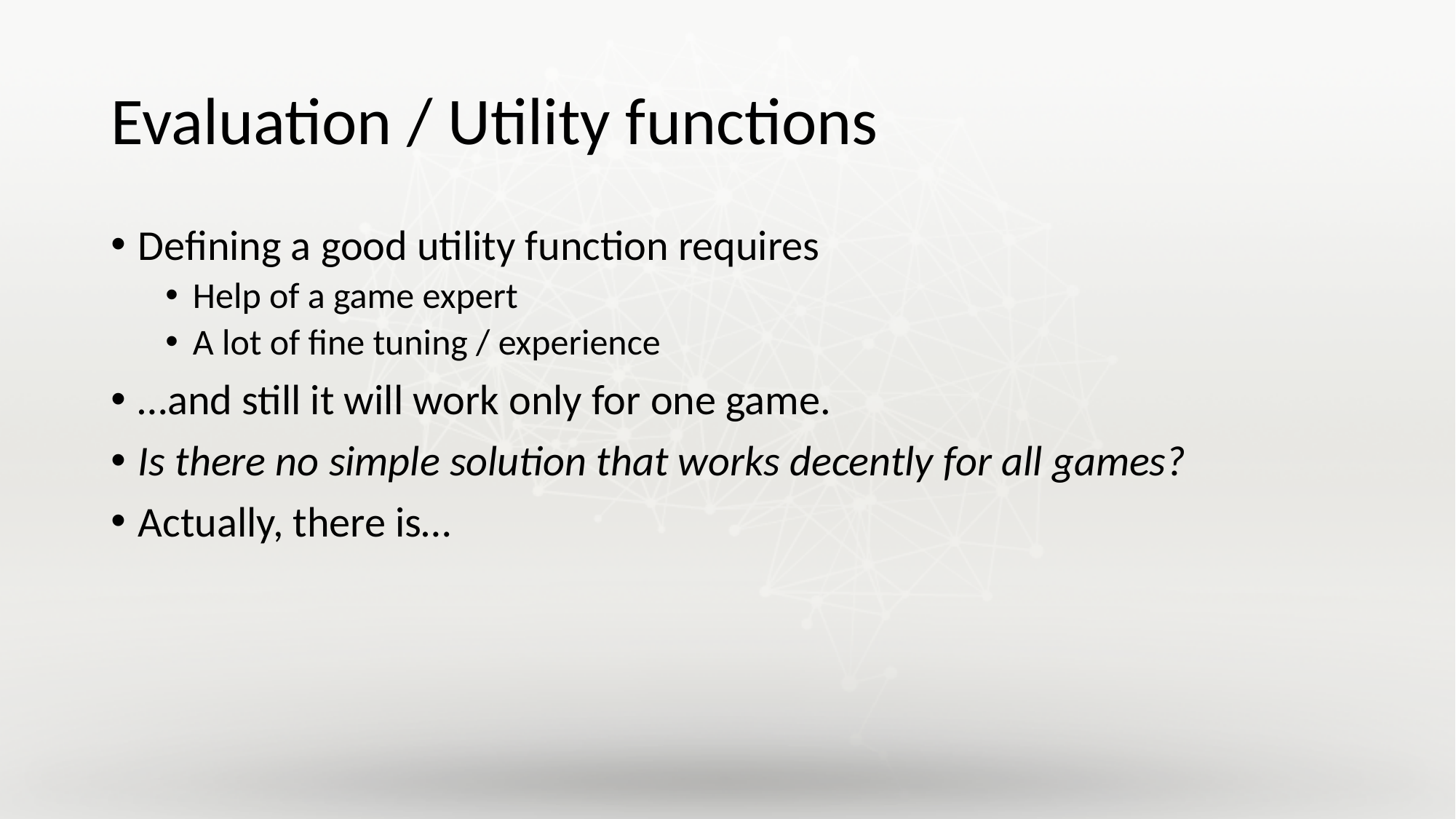

# Evaluation / Utility functions
Defining a good utility function requires
Help of a game expert
A lot of fine tuning / experience
…and still it will work only for one game.
Is there no simple solution that works decently for all games?
Actually, there is…